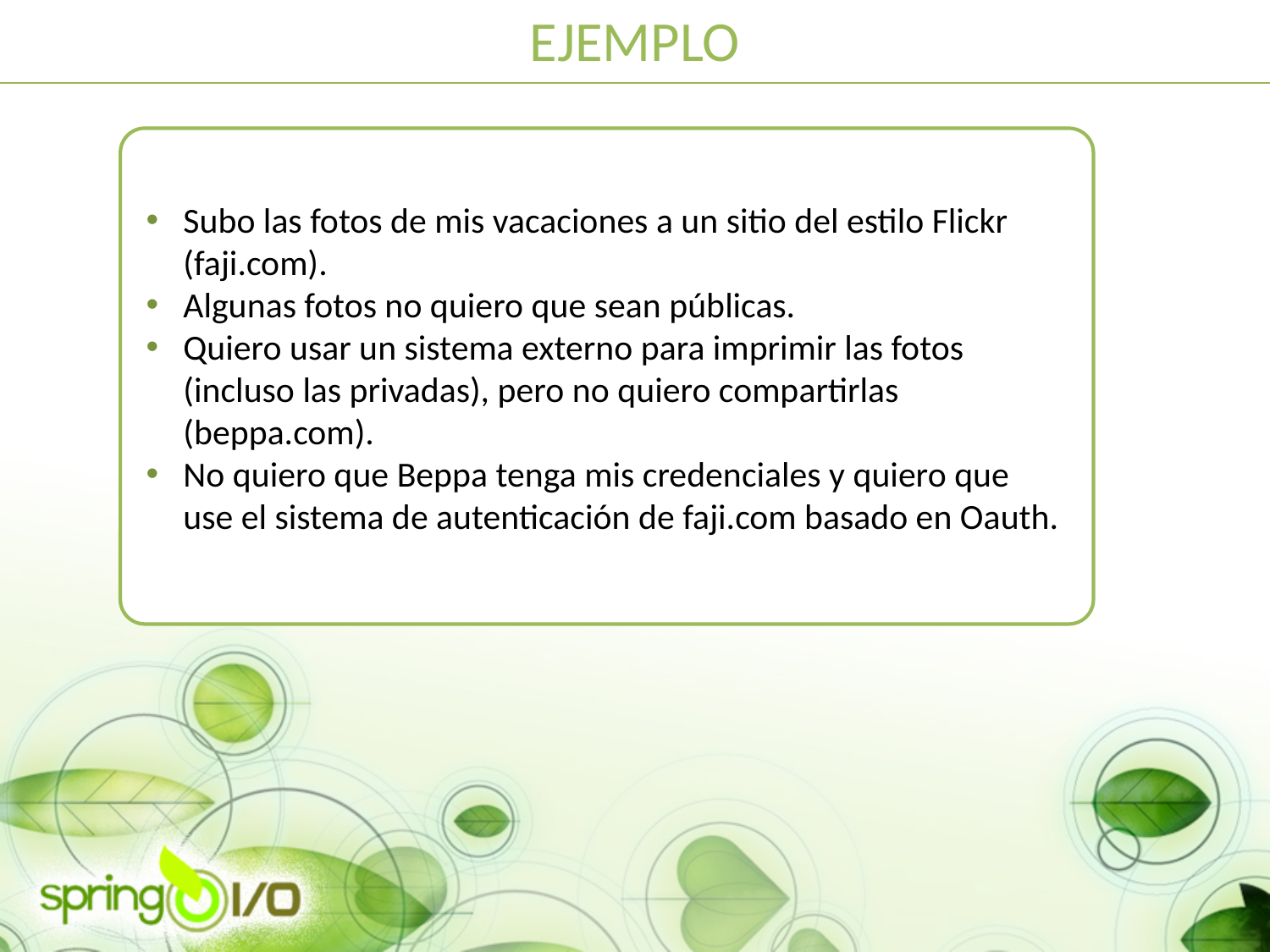

# EJEMPLO

Subo las fotos de mis vacaciones a un sitio del estilo Flickr (faji.com).
Algunas fotos no quiero que sean públicas.
Quiero usar un sistema externo para imprimir las fotos (incluso las privadas), pero no quiero compartirlas (beppa.com).
No quiero que Beppa tenga mis credenciales y quiero que use el sistema de autenticación de faji.com basado en Oauth.